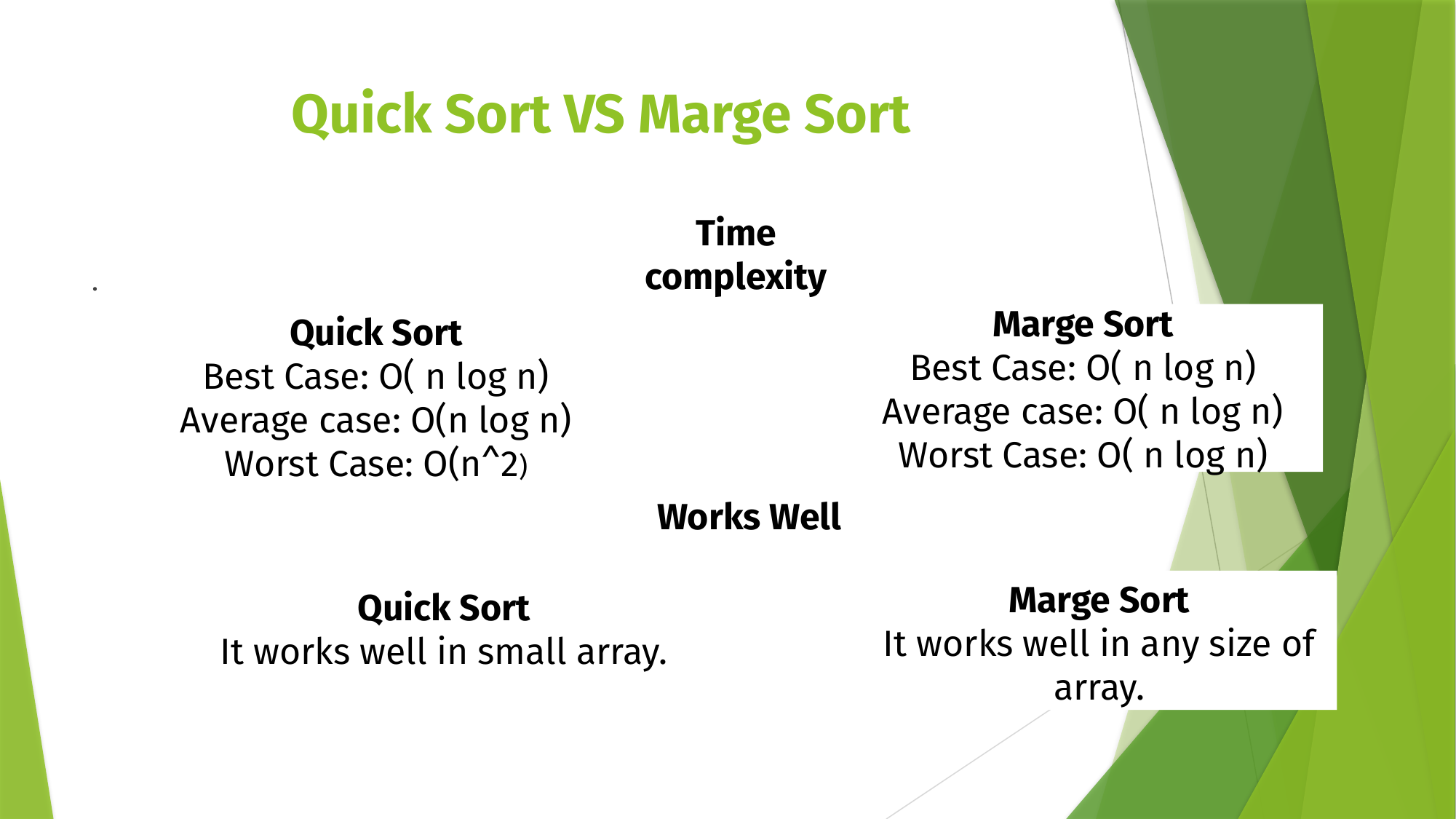

# Quick Sort VS Marge Sort
Time complexity
.

Quick Sort
Best Case: O( n log n)
Average case: O(n log n)
Worst Case: O(n^2)
Marge Sort
Best Case: O( n log n)
Average case: O( n log n)
Worst Case: O( n log n)
Works Well
Marge Sort
It works well in any size of array.
Quick Sort
It works well in small array.